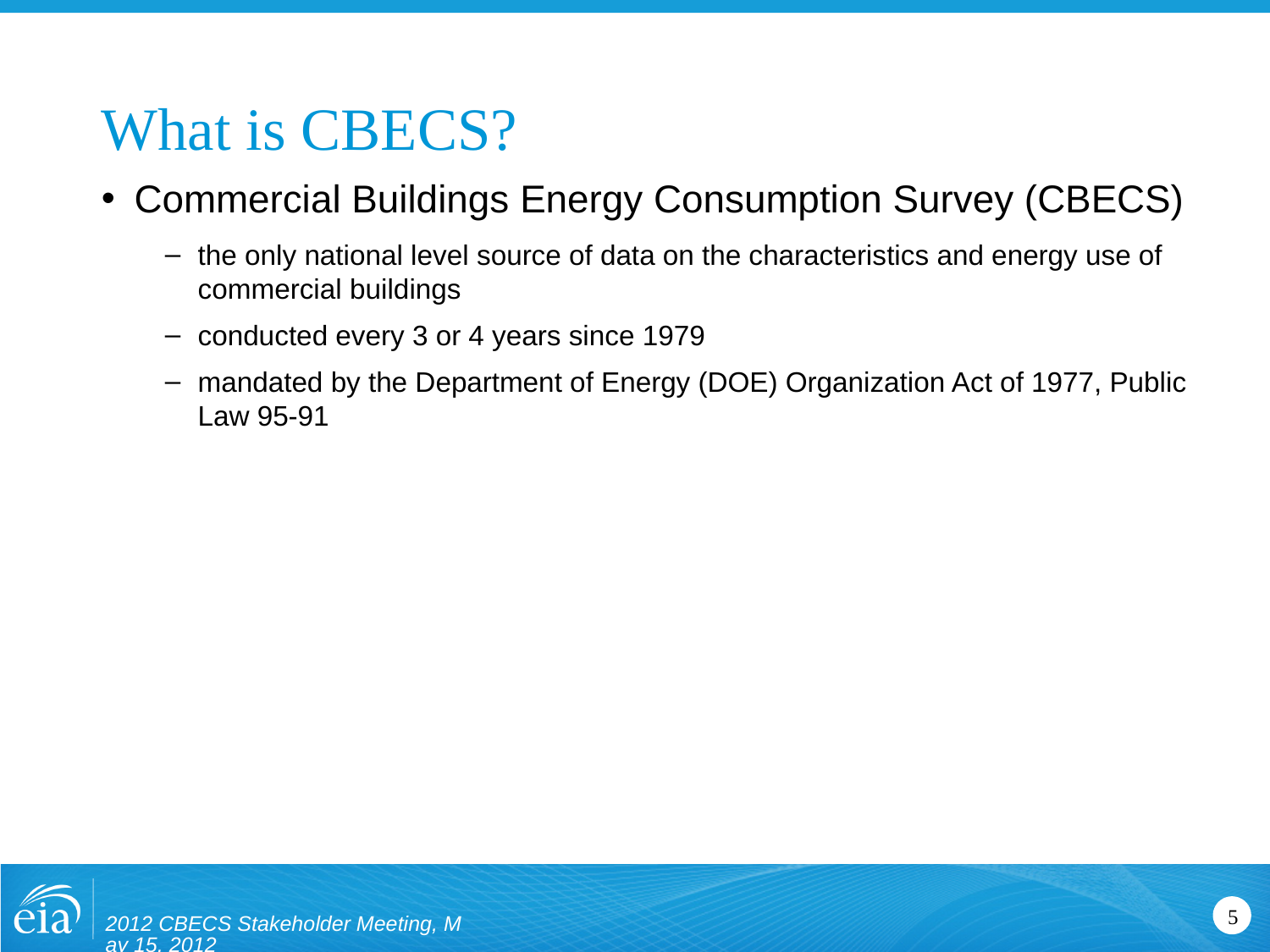

# What is CBECS?
Commercial Buildings Energy Consumption Survey (CBECS)
the only national level source of data on the characteristics and energy use of commercial buildings
conducted every 3 or 4 years since 1979
mandated by the Department of Energy (DOE) Organization Act of 1977, Public Law 95-91
2012 CBECS Stakeholder Meeting, May 15, 2012
5